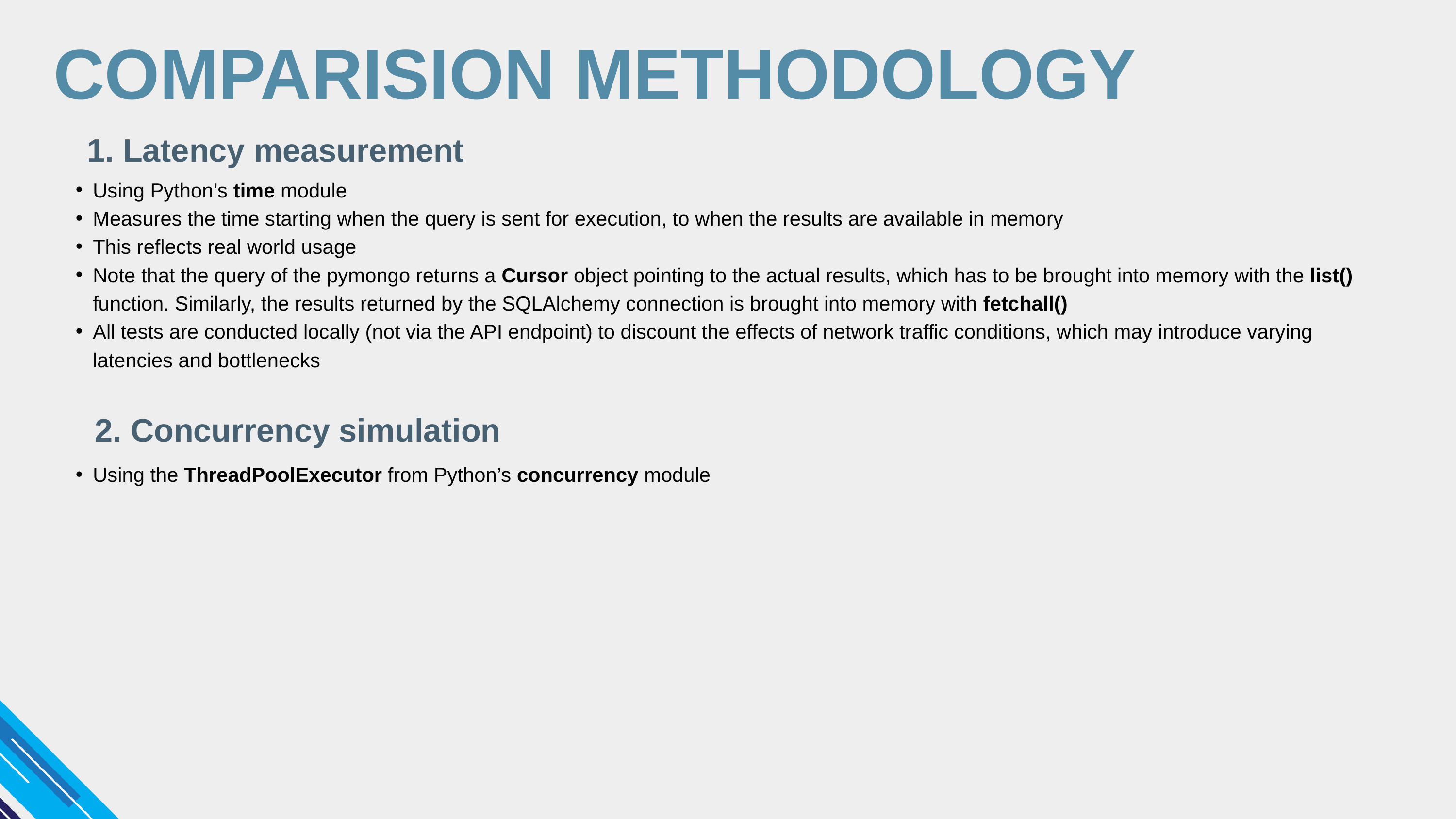

COMPARISION METHODOLOGY
1. Latency measurement
Using Python’s time module
Measures the time starting when the query is sent for execution, to when the results are available in memory
This reflects real world usage
Note that the query of the pymongo returns a Cursor object pointing to the actual results, which has to be brought into memory with the list() function. Similarly, the results returned by the SQLAlchemy connection is brought into memory with fetchall()
All tests are conducted locally (not via the API endpoint) to discount the effects of network traffic conditions, which may introduce varying latencies and bottlenecks
2. Concurrency simulation
Using the ThreadPoolExecutor from Python’s concurrency module